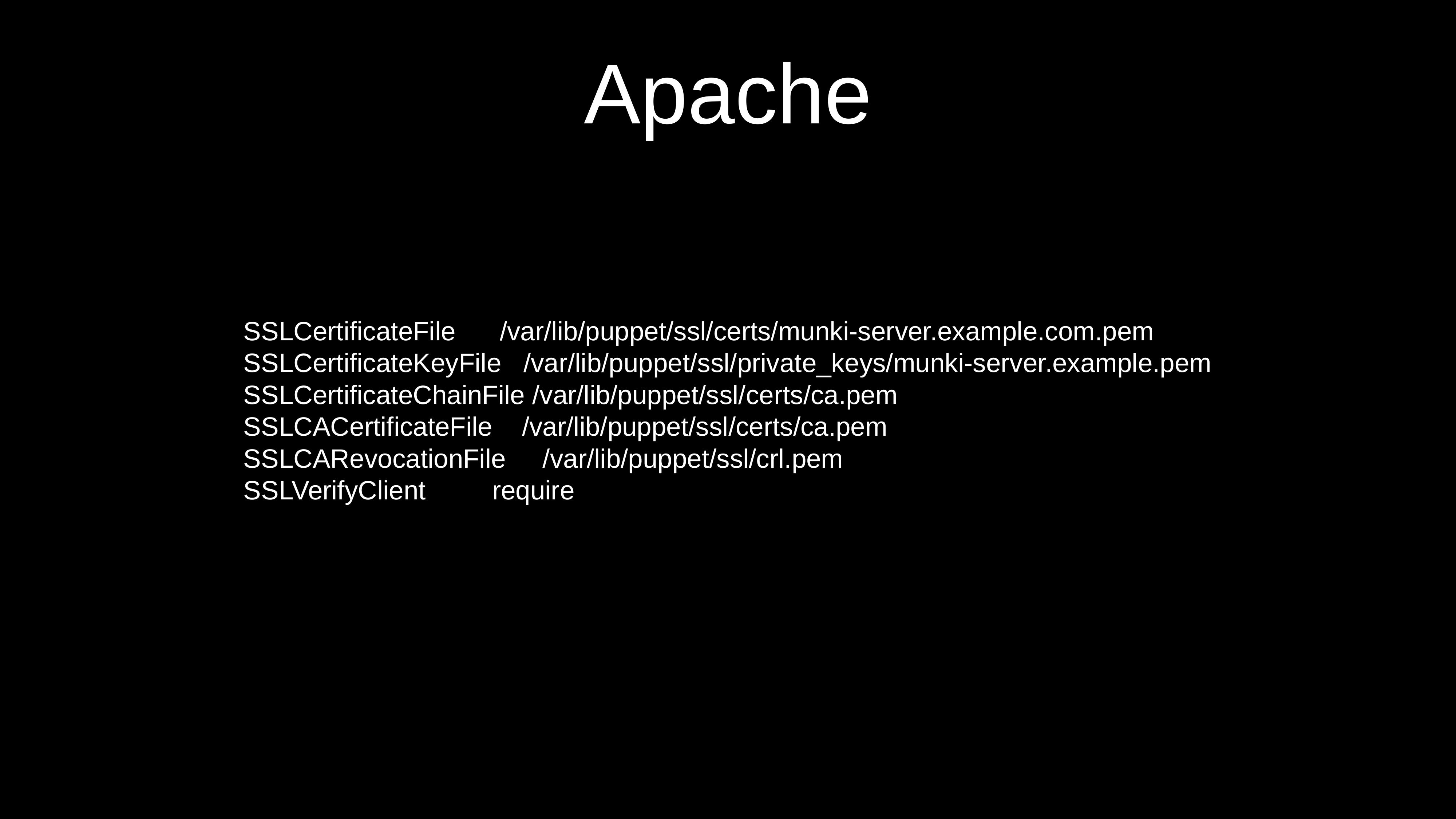

# Apache
SSLCertificateFile      /var/lib/puppet/ssl/certs/munki-server.example.com.pem
SSLCertificateKeyFile   /var/lib/puppet/ssl/private_keys/munki-server.example.pem
SSLCertificateChainFile /var/lib/puppet/ssl/certs/ca.pem
SSLCACertificateFile    /var/lib/puppet/ssl/certs/ca.pem
SSLCARevocationFile     /var/lib/puppet/ssl/crl.pem
SSLVerifyClient         require